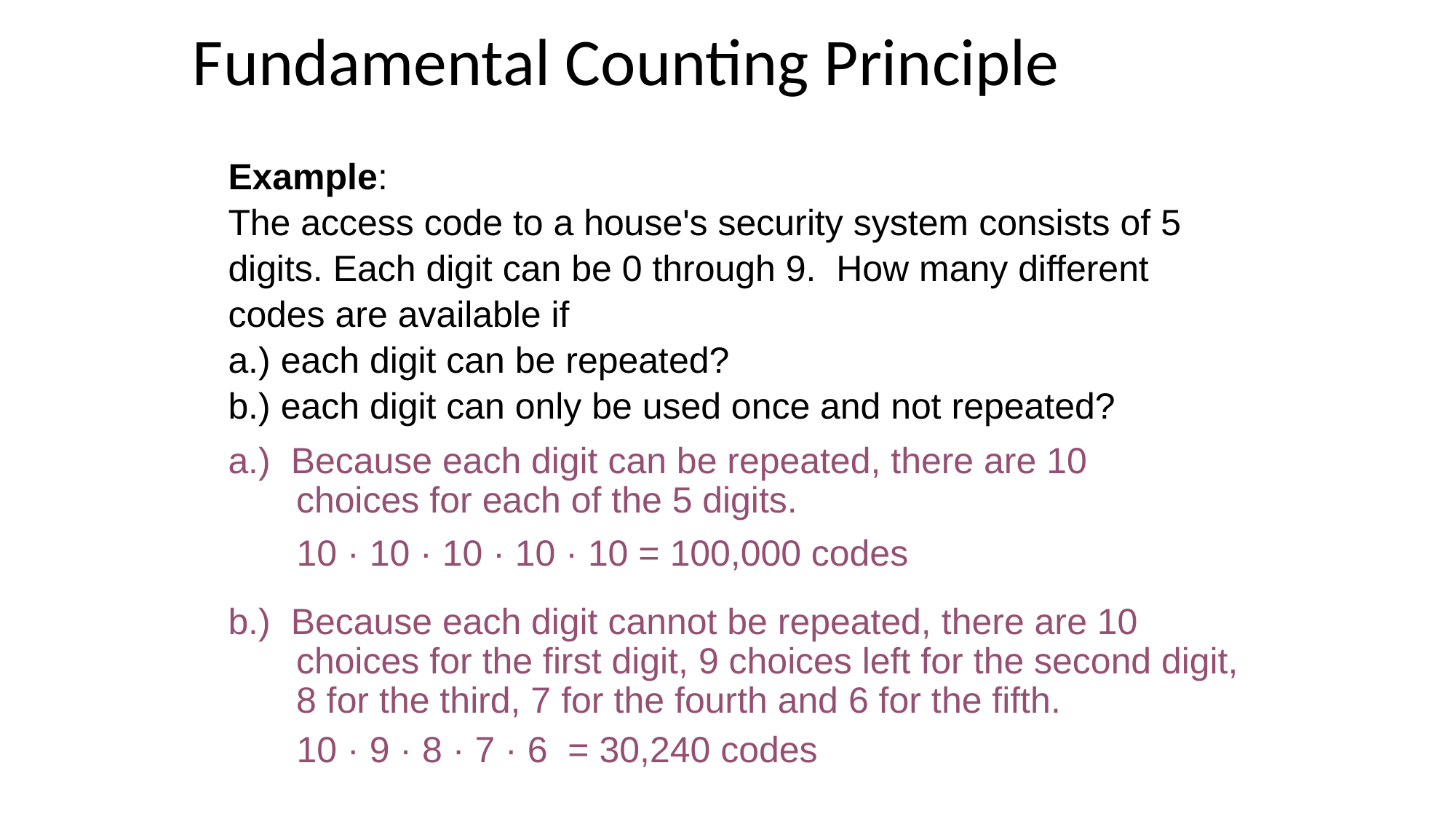

# Fundamental Counting Principle
Example:
The access code to a house's security system consists of 5 digits. Each digit can be 0 through 9.  How many different codes are available if
a.) each digit can be repeated?
b.) each digit can only be used once and not repeated?
a.)  Because each digit can be repeated, there are 10 choices for each of the 5 digits.
10 · 10 · 10 · 10 · 10 = 100,000 codes
b.)  Because each digit cannot be repeated, there are 10 choices for the first digit, 9 choices left for the second digit, 8 for the third, 7 for the fourth and 6 for the fifth.
10 · 9 · 8 · 7 · 6  = 30,240 codes